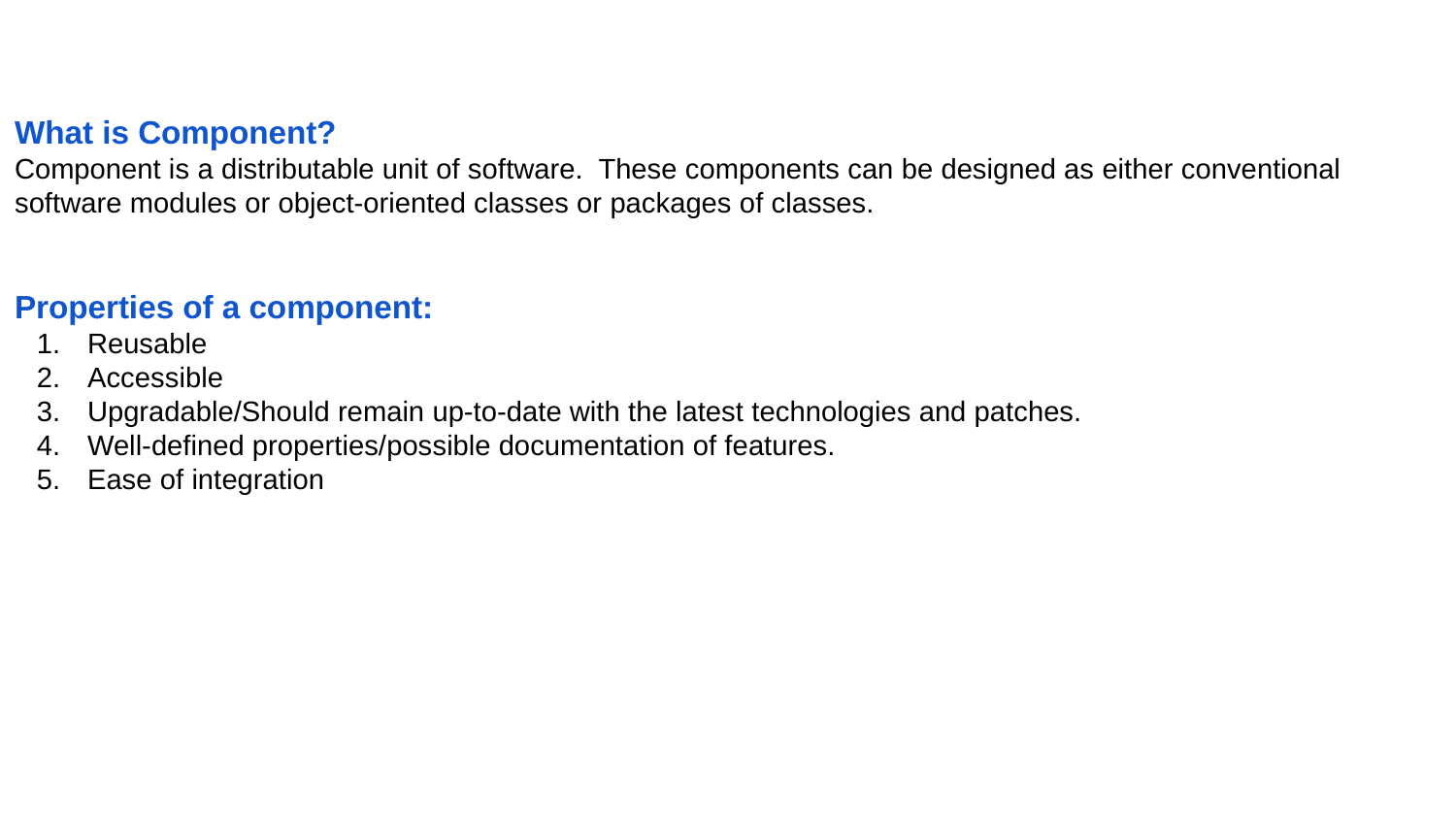

What is Component?
Component is a distributable unit of software.  These components can be designed as either conventional software modules or object-oriented classes or packages of classes.

Properties of a component:
Reusable
Accessible
Upgradable/Should remain up-to-date with the latest technologies and patches.
Well-defined properties/possible documentation of features.
Ease of integration